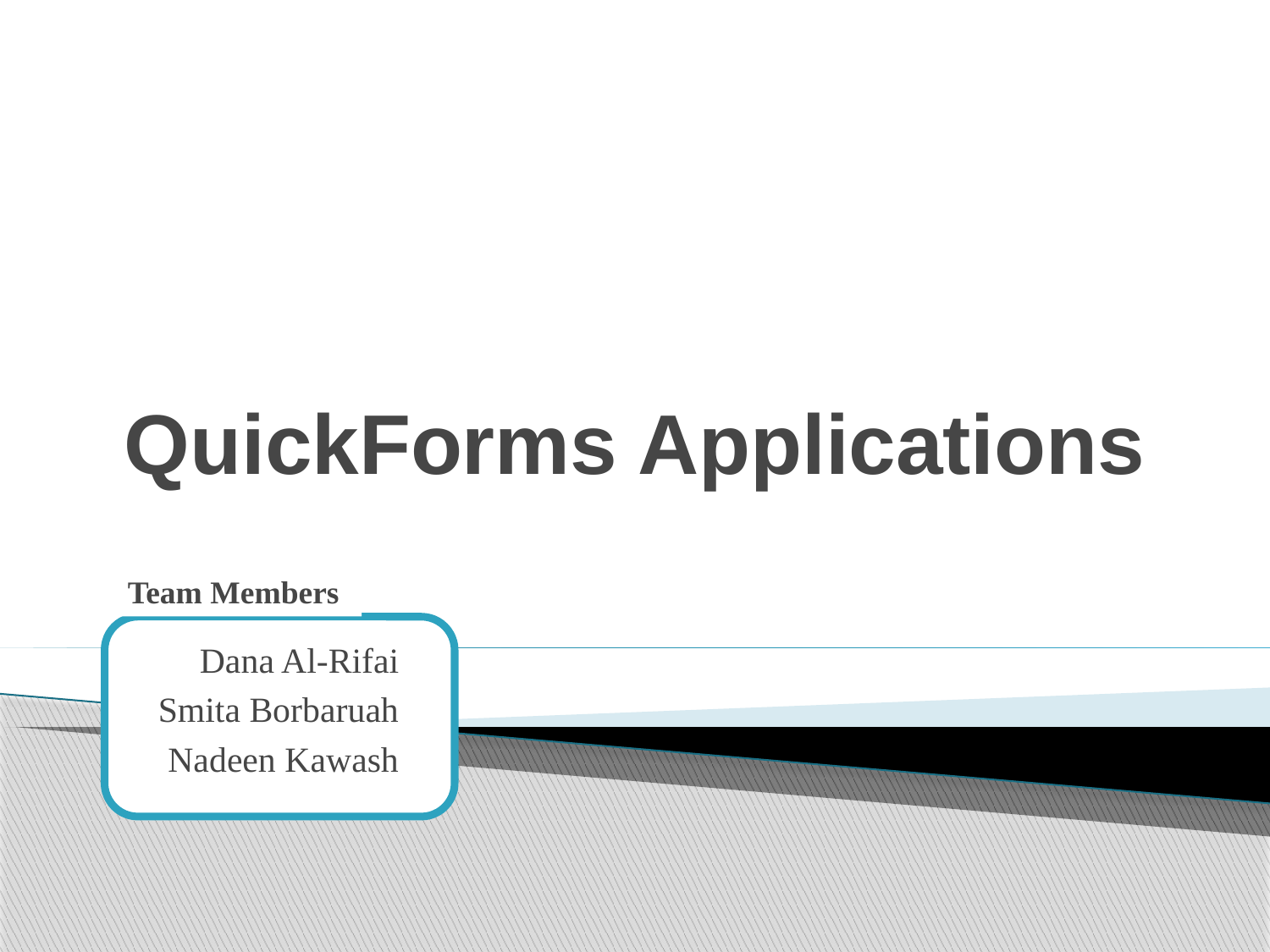

# QuickForms Applications
Team Members

Dana Al-Rifai
Smita Borbaruah
Nadeen Kawash